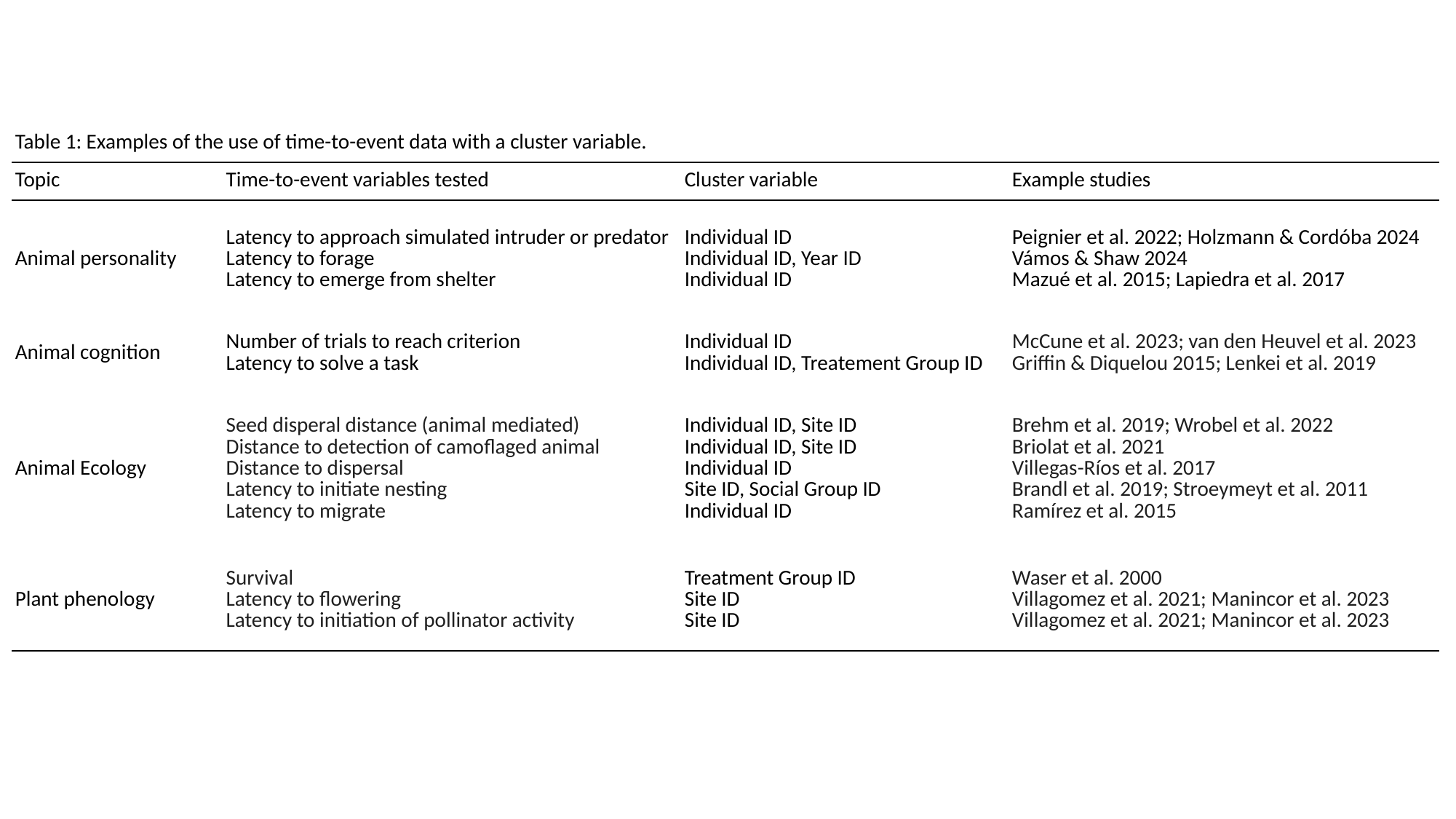

| Table 1: Examples of the use of time-to-event data with a cluster variable. |  |  |  |
| --- | --- | --- | --- |
| Topic | Time-to-event variables tested | Cluster variable | Example studies |
| Animal personality | Latency to approach simulated intruder or predator Latency to forage Latency to emerge from shelter | Individual ID Individual ID, Year ID Individual ID | Peignier et al. 2022; Holzmann & Cordóba 2024 Vámos & Shaw 2024 Mazué et al. 2015; Lapiedra et al. 2017 |
| Animal cognition | Number of trials to reach criterion Latency to solve a task | Individual ID Individual ID, Treatement Group ID | McCune et al. 2023; van den Heuvel et al. 2023 Griffin & Diquelou 2015; Lenkei et al. 2019 |
| Animal Ecology | Seed disperal distance (animal mediated) Distance to detection of camoflaged animal Distance to dispersal Latency to initiate nesting Latency to migrate | Individual ID, Site ID Individual ID, Site ID Individual ID Site ID, Social Group ID Individual ID | Brehm et al. 2019; Wrobel et al. 2022 Briolat et al. 2021 Villegas-Ríos et al. 2017 Brandl et al. 2019; Stroeymeyt et al. 2011 Ramírez et al. 2015 |
| Plant phenology | Survival Latency to flowering Latency to initiation of pollinator activity | Treatment Group ID Site ID Site ID | Waser et al. 2000 Villagomez et al. 2021; Manincor et al. 2023 Villagomez et al. 2021; Manincor et al. 2023 |